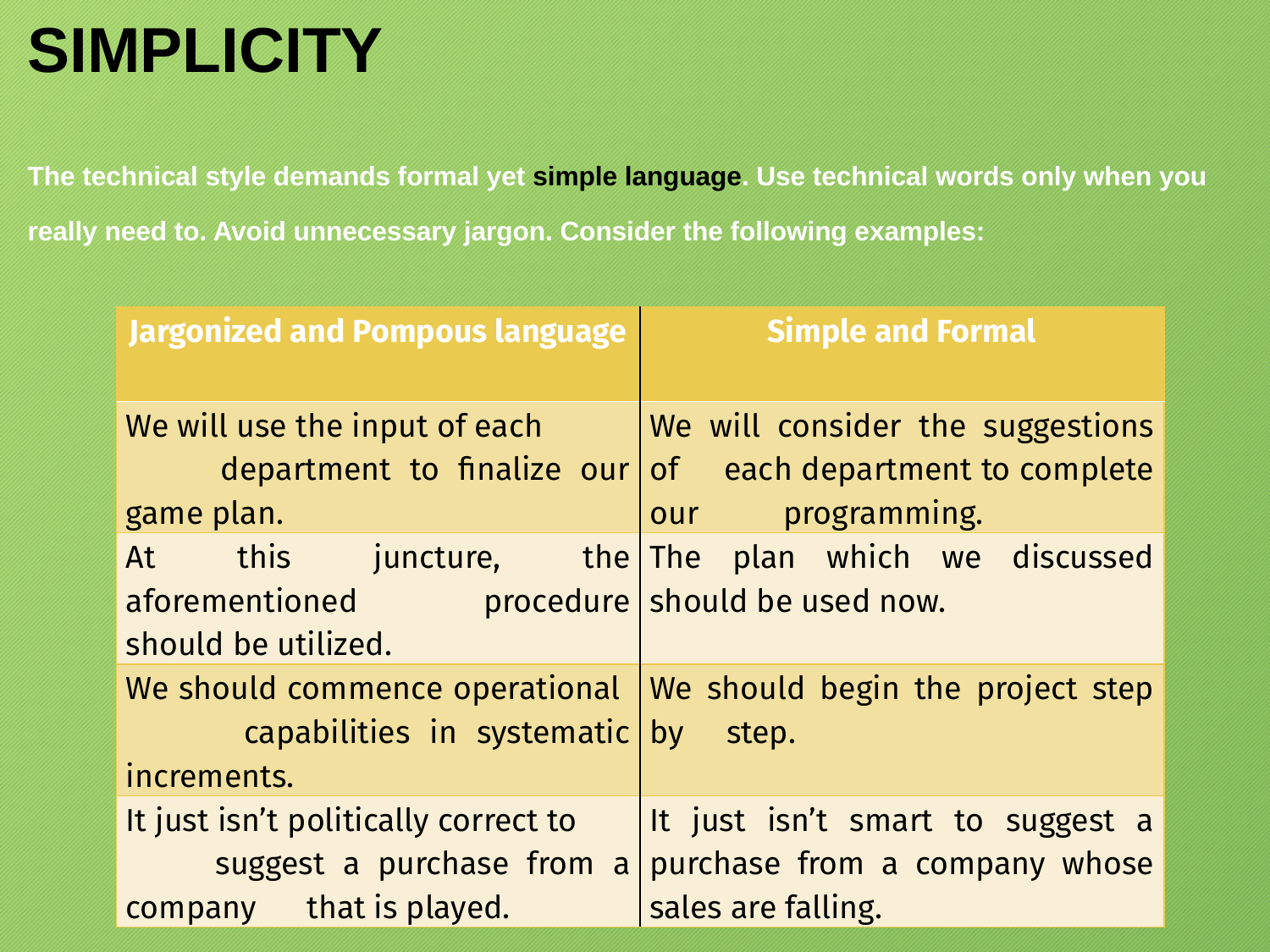

# SIMPLICITY

The technical style demands formal yet simple language. Use technical words only when you really need to. Avoid unnecessary jargon. Consider the following examples:

| Jargonized and Pompous language | Simple and Formal |
| --- | --- |
| We will use the input of each department to finalize our game plan. | We will consider the suggestions of each department to complete our programming. |
| At this juncture, the aforementioned procedure should be utilized. | The plan which we discussed should be used now. |
| We should commence operational capabilities in systematic increments. | We should begin the project step by step. |
| It just isn’t politically correct to suggest a purchase from a company that is played. | It just isn’t smart to suggest a purchase from a company whose sales are falling. |